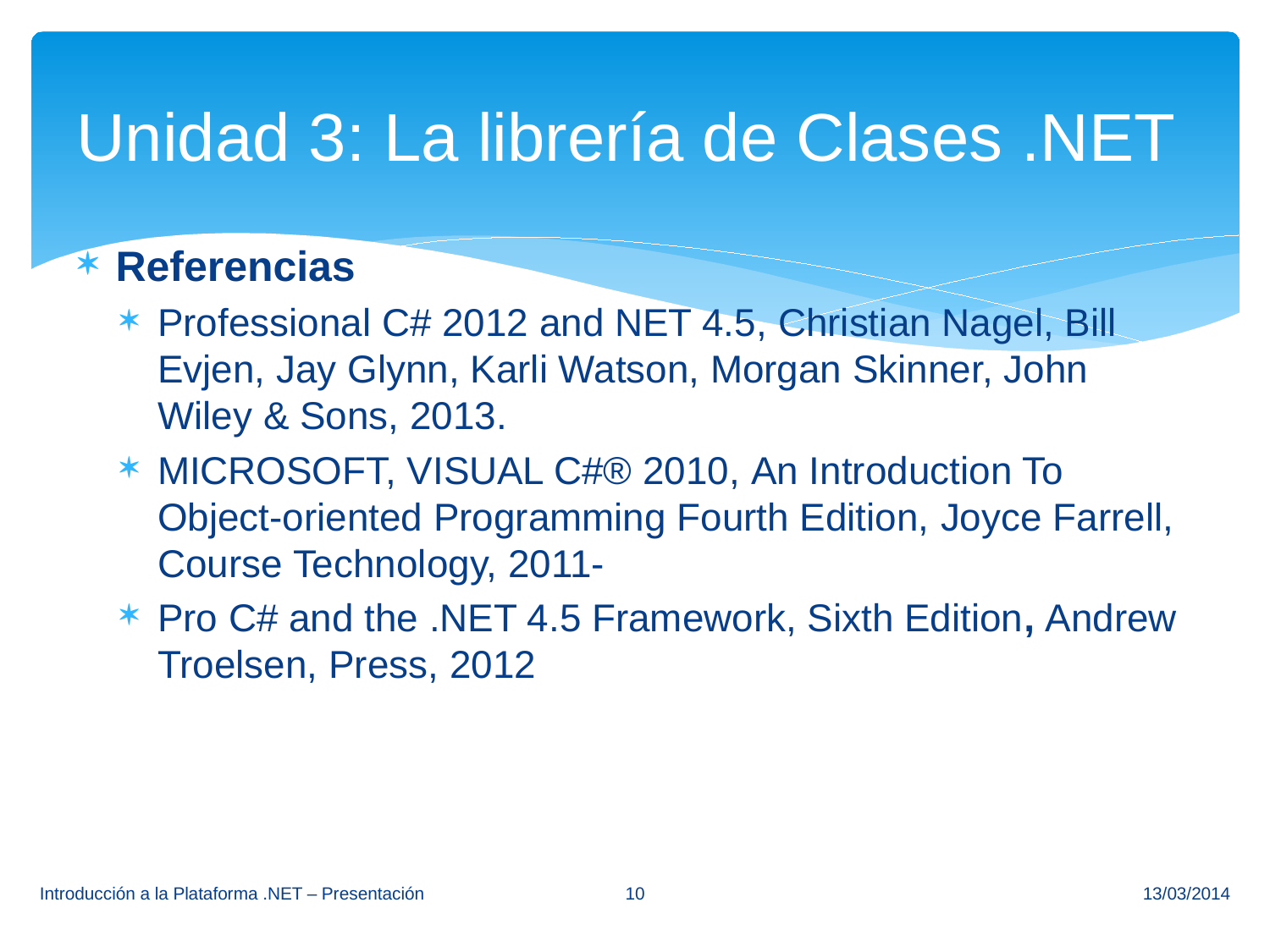

# Unidad 3: La librería de Clases .NET
Referencias
Professional C# 2012 and NET 4.5, Christian Nagel, Bill Evjen, Jay Glynn, Karli Watson, Morgan Skinner, John Wiley & Sons, 2013.
MICROSOFT, VISUAL C#® 2010, An Introduction To Object-oriented Programming Fourth Edition, Joyce Farrell, Course Technology, 2011-
Pro C# and the .NET 4.5 Framework, Sixth Edition, Andrew Troelsen, Press, 2012
10
Introducción a la Plataforma .NET – Presentación
13/03/2014